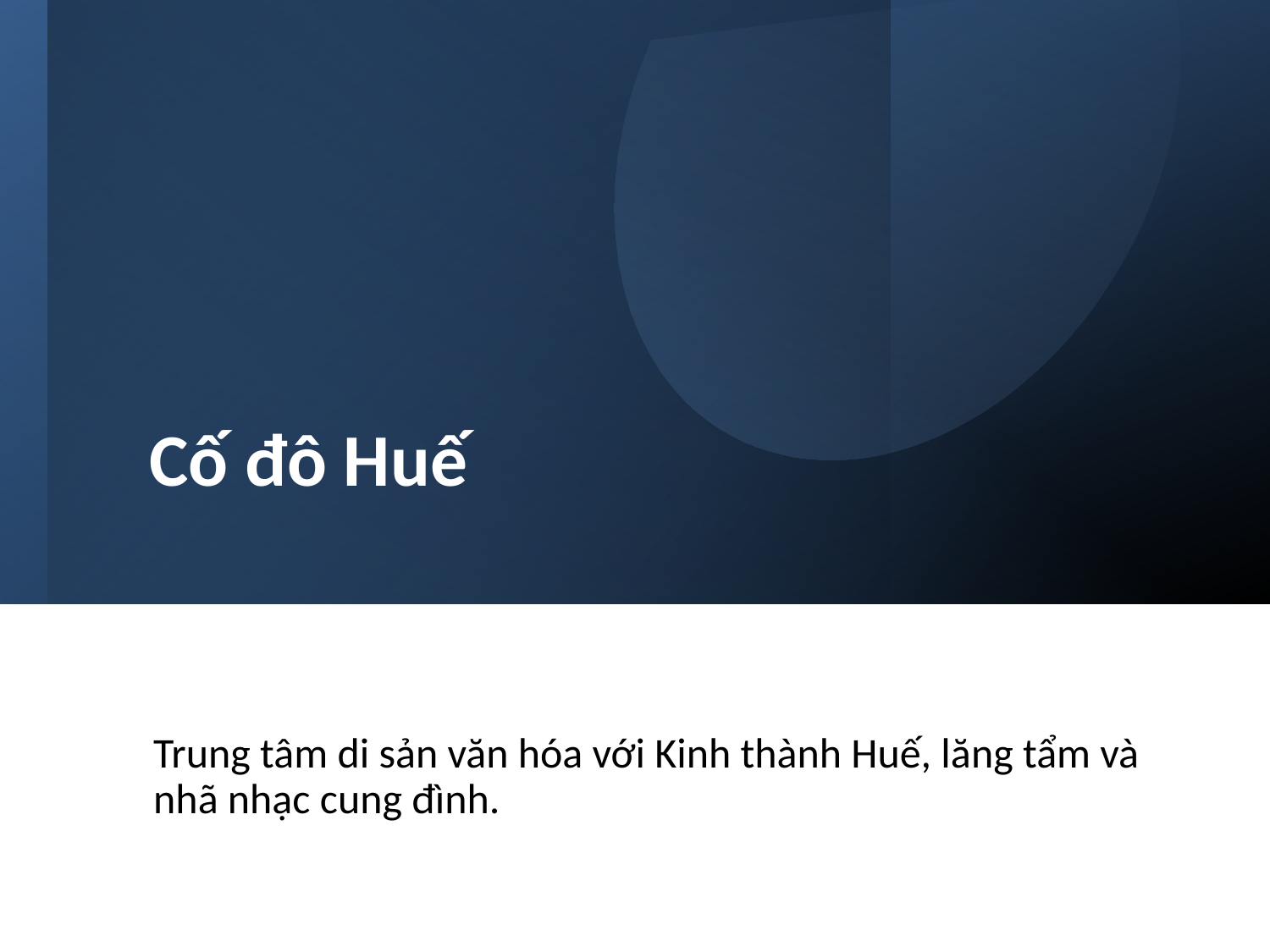

# Cố đô Huế
Trung tâm di sản văn hóa với Kinh thành Huế, lăng tẩm và nhã nhạc cung đình.